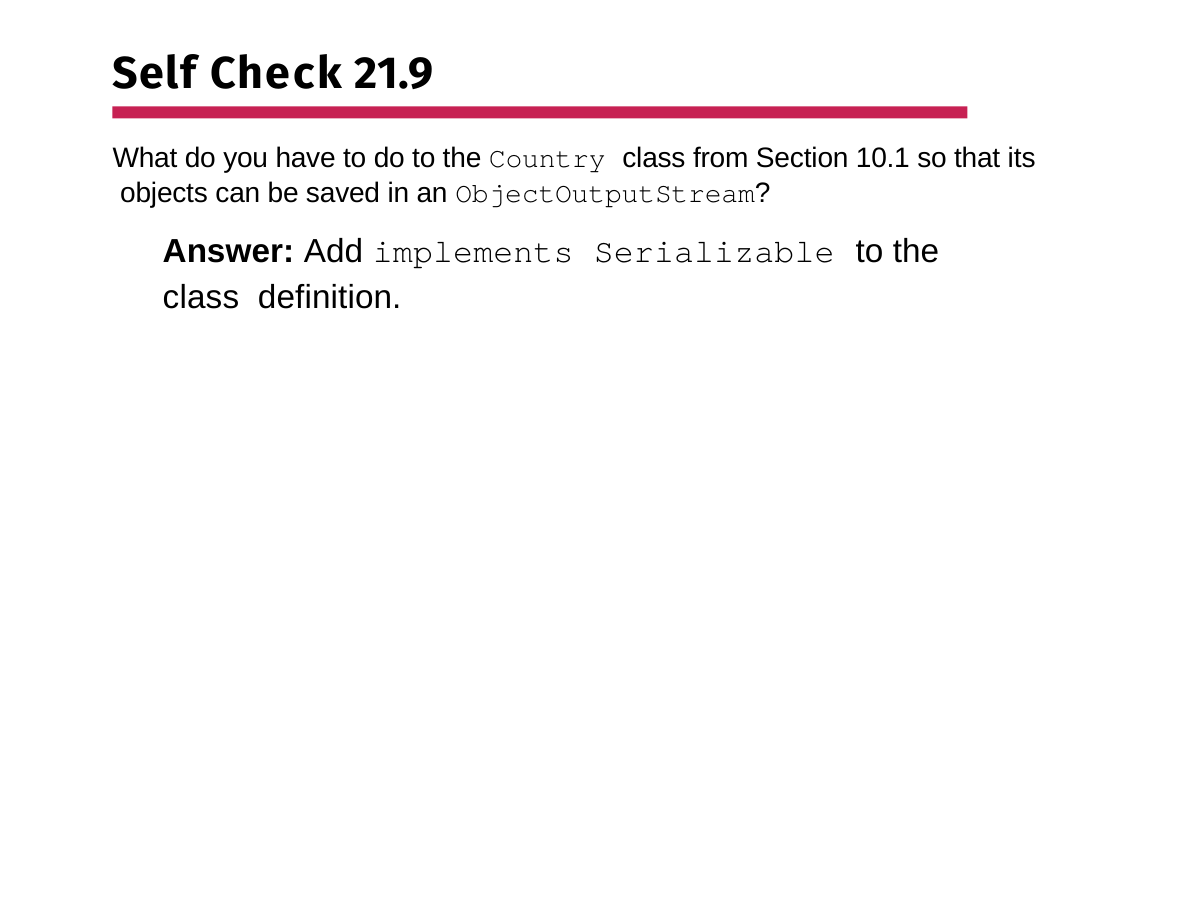

# Self Check 21.9

What do you have to do to the Country class from Section 10.1 so that its  objects can be saved in an ObjectOutputStream?
Answer: Add implements Serializable to the class  definition.